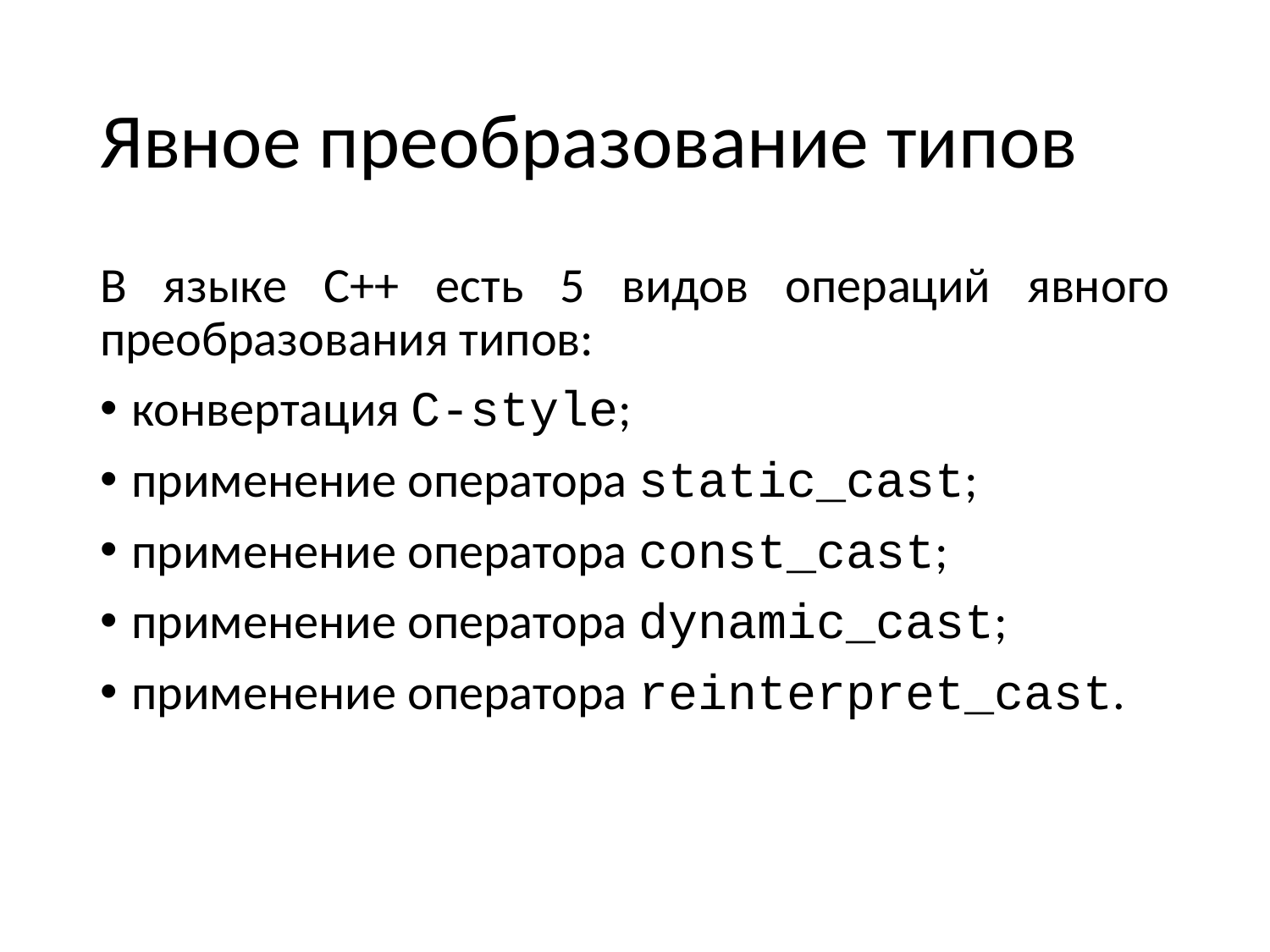

# Явное преобразование типов
В языке C++ есть 5 видов операций явного преобразования типов:
конвертация C-style;
применение оператора static_cast;
применение оператора const_cast;
применение оператора dynamic_cast;
применение оператора reinterpret_cast.